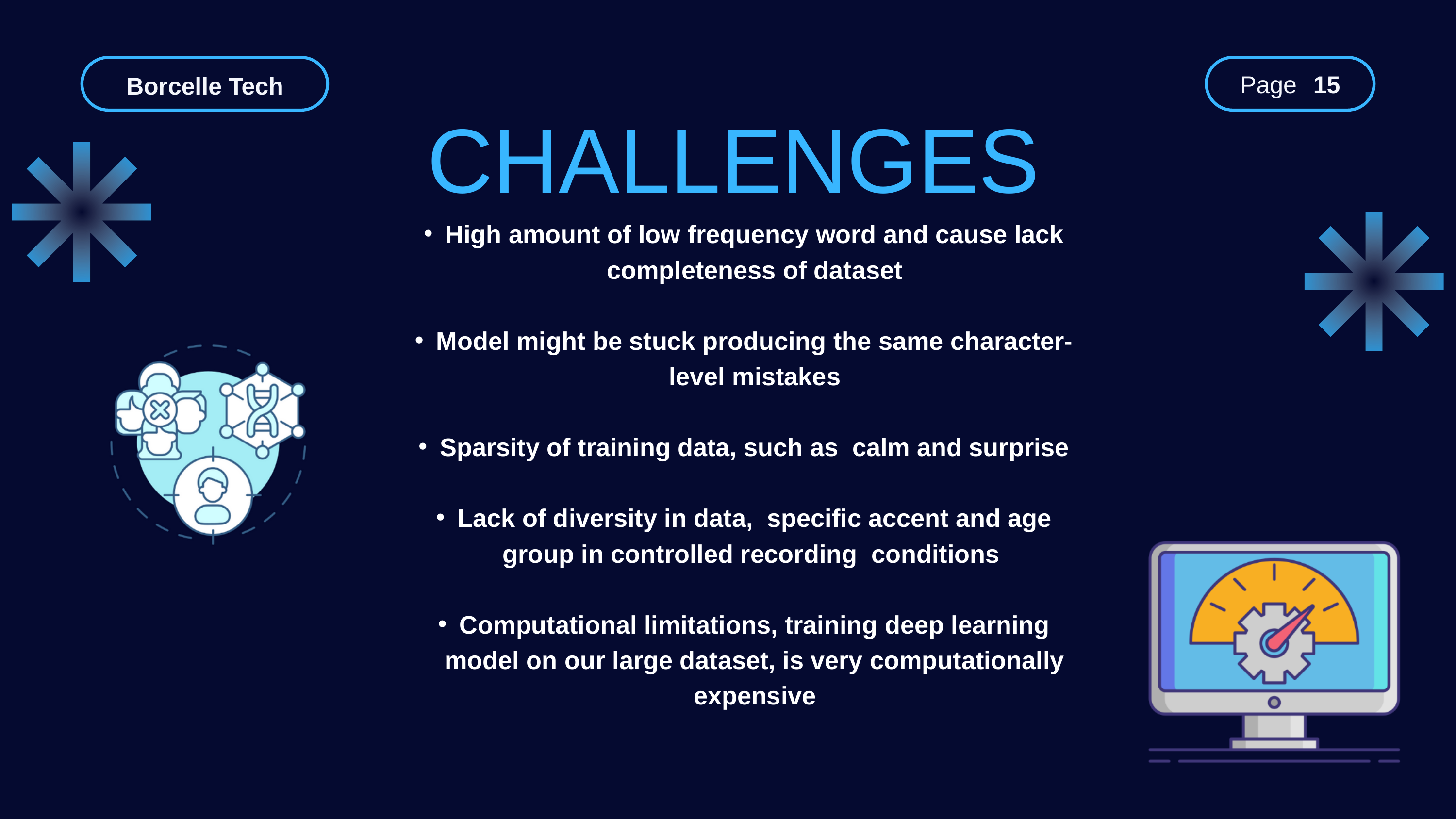

Borcelle Tech

Page
15
CHALLENGES

High amount of low frequency word and cause lack completeness of dataset

Model might be stuck producing the same character-level mistakes

Sparsity of training data, such as  calm and surprise

Lack of diversity in data,  specific accent and age group in controlled recording  conditions

Computational limitations, training deep learning model on our large dataset, is very computationally expensive